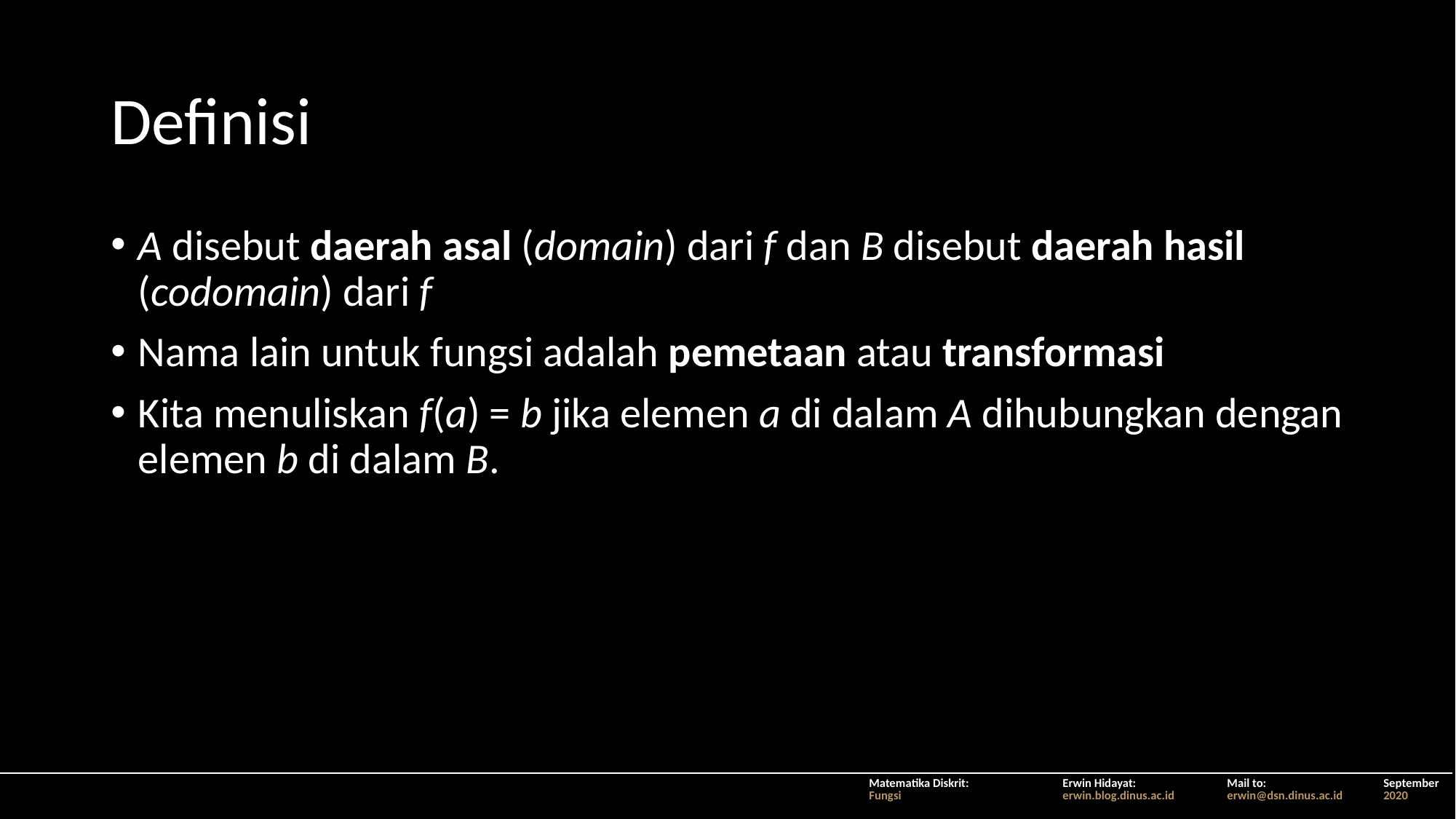

# Definisi
A disebut daerah asal (domain) dari f dan B disebut daerah hasil (codomain) dari f
Nama lain untuk fungsi adalah pemetaan atau transformasi
Kita menuliskan f(a) = b jika elemen a di dalam A dihubungkan dengan elemen b di dalam B.